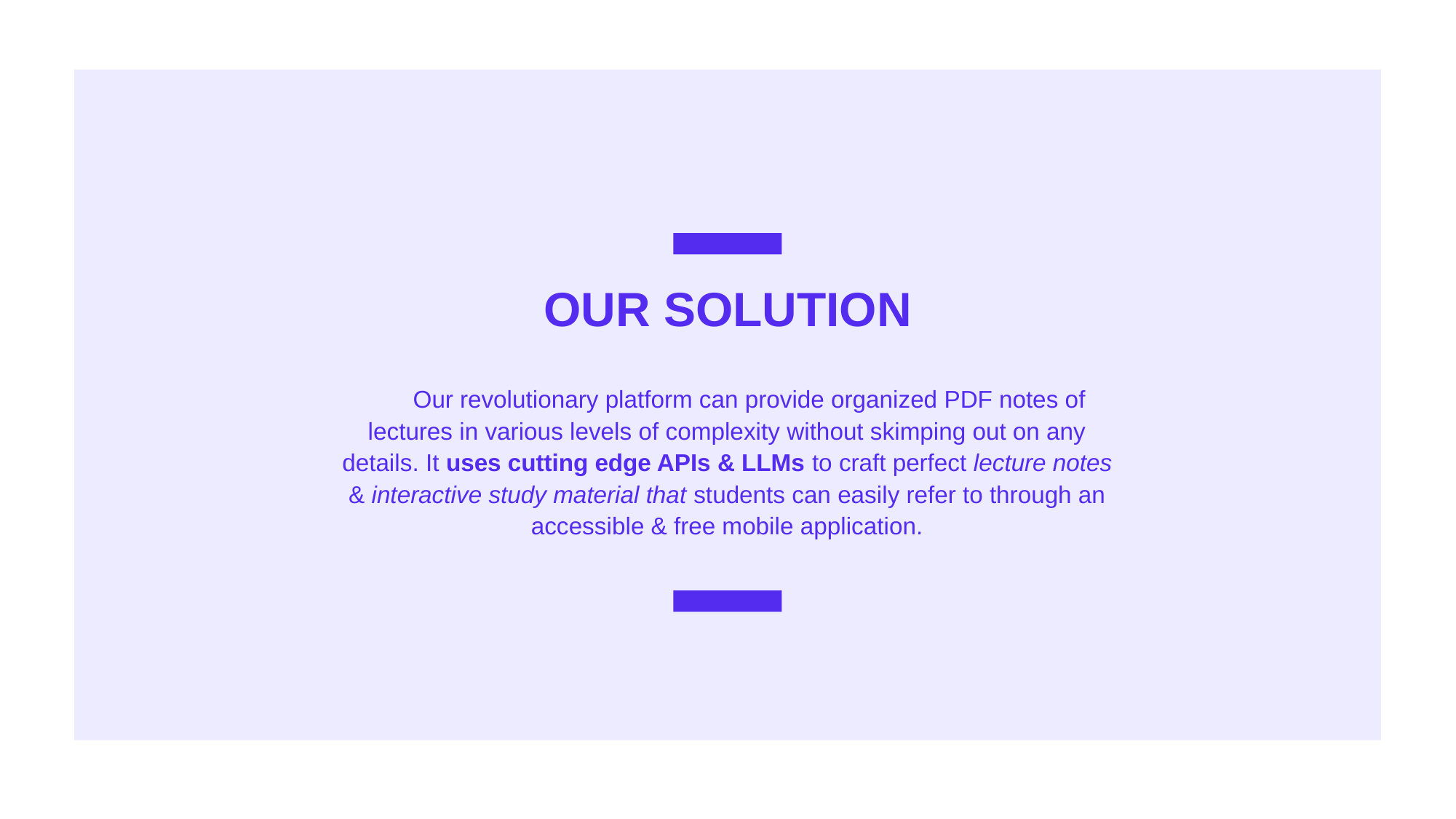

# OUR SOLUTION
Our revolutionary platform can provide organized PDF notes of lectures in various levels of complexity without skimping out on any details. It uses cutting edge APIs & LLMs to craft perfect lecture notes & interactive study material that students can easily refer to through an accessible & free mobile application.